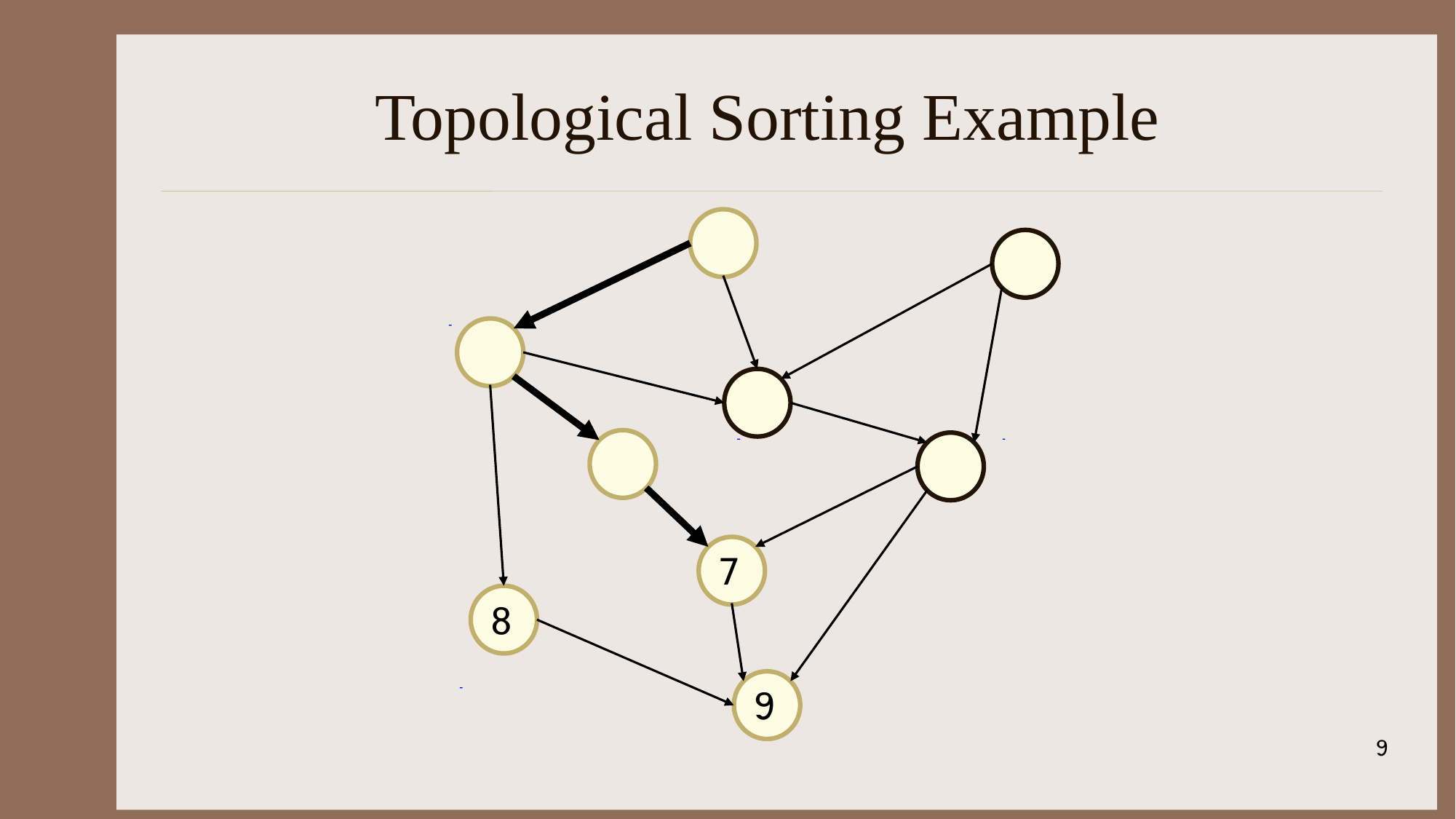

# Topological Sorting Example

7
8
9

9